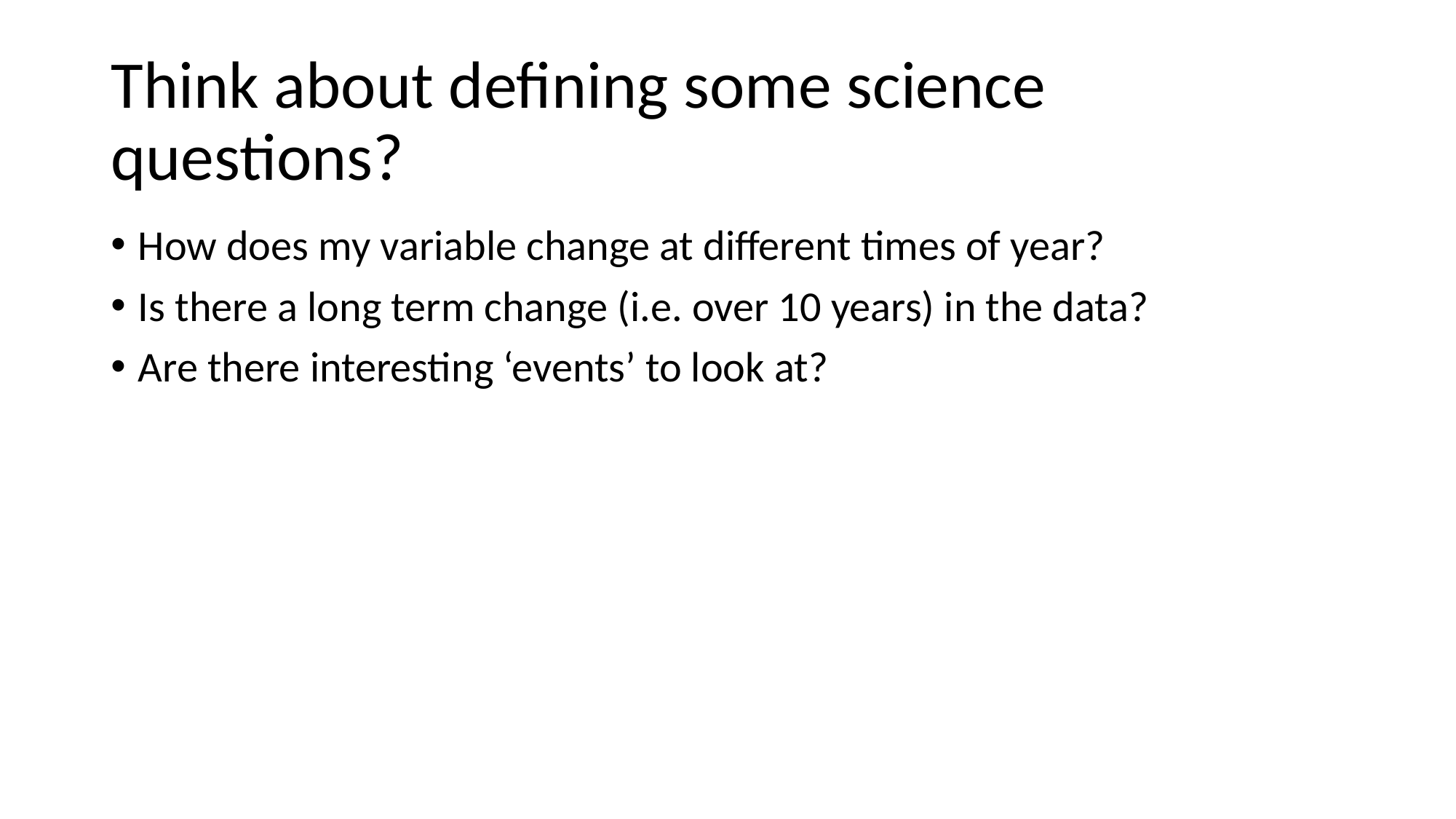

# Think about defining some science questions?
How does my variable change at different times of year?
Is there a long term change (i.e. over 10 years) in the data?
Are there interesting ‘events’ to look at?